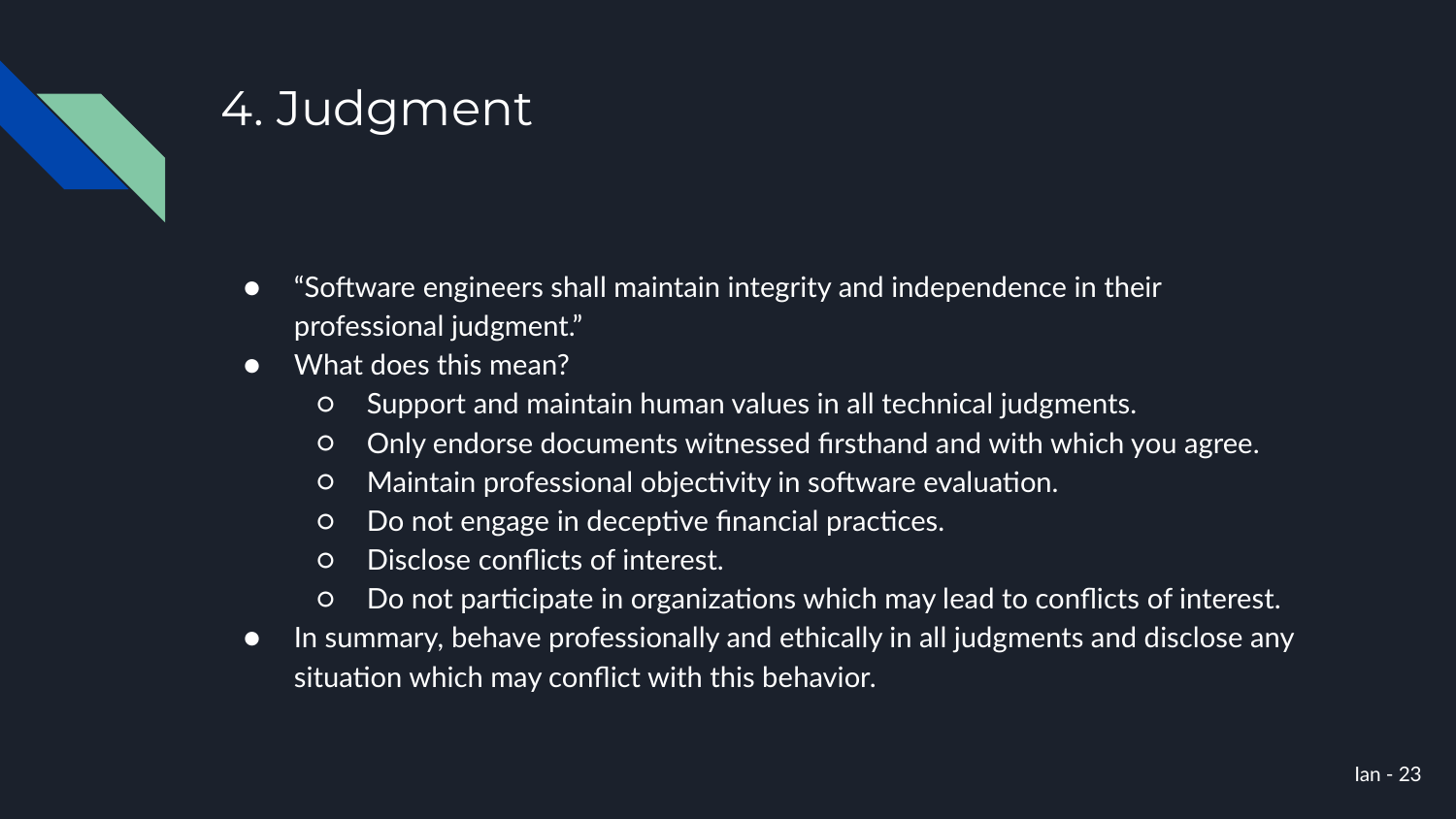

# 4. Judgment
“Software engineers shall maintain integrity and independence in their professional judgment.”
What does this mean?
Support and maintain human values in all technical judgments.
Only endorse documents witnessed firsthand and with which you agree.
Maintain professional objectivity in software evaluation.
Do not engage in deceptive financial practices.
Disclose conflicts of interest.
Do not participate in organizations which may lead to conflicts of interest.
In summary, behave professionally and ethically in all judgments and disclose any situation which may conflict with this behavior.
Ian - 23